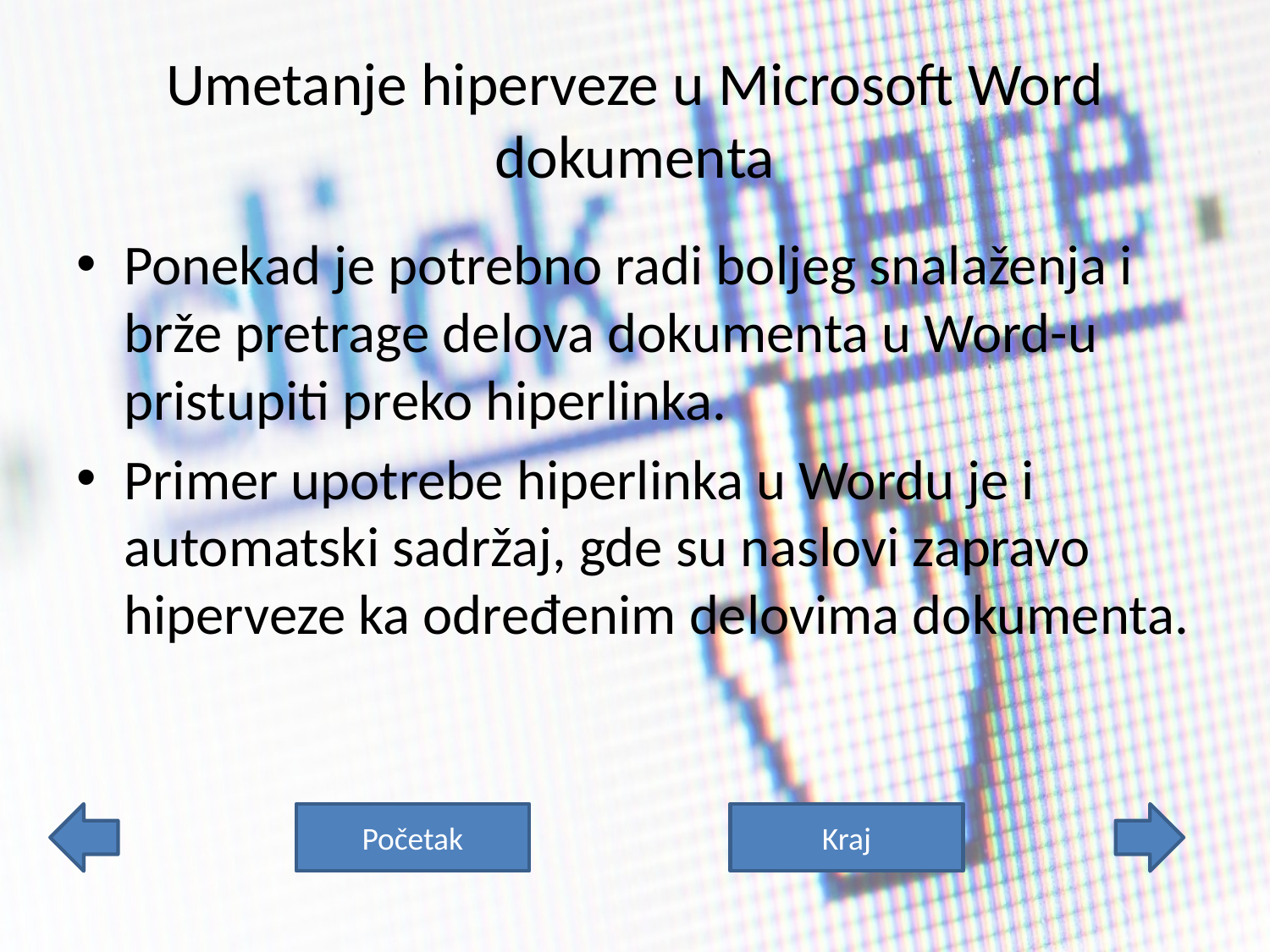

# Umetanje hiperveze u Microsoft Word dokumenta
Ponekad je potrebno radi boljeg snalaženja i brže pretrage delova dokumenta u Word-u pristupiti preko hiperlinka.
Primer upotrebe hiperlinka u Wordu je i automatski sadržaj, gde su naslovi zapravo hiperveze ka određenim delovima dokumenta.

Početak
Kraj